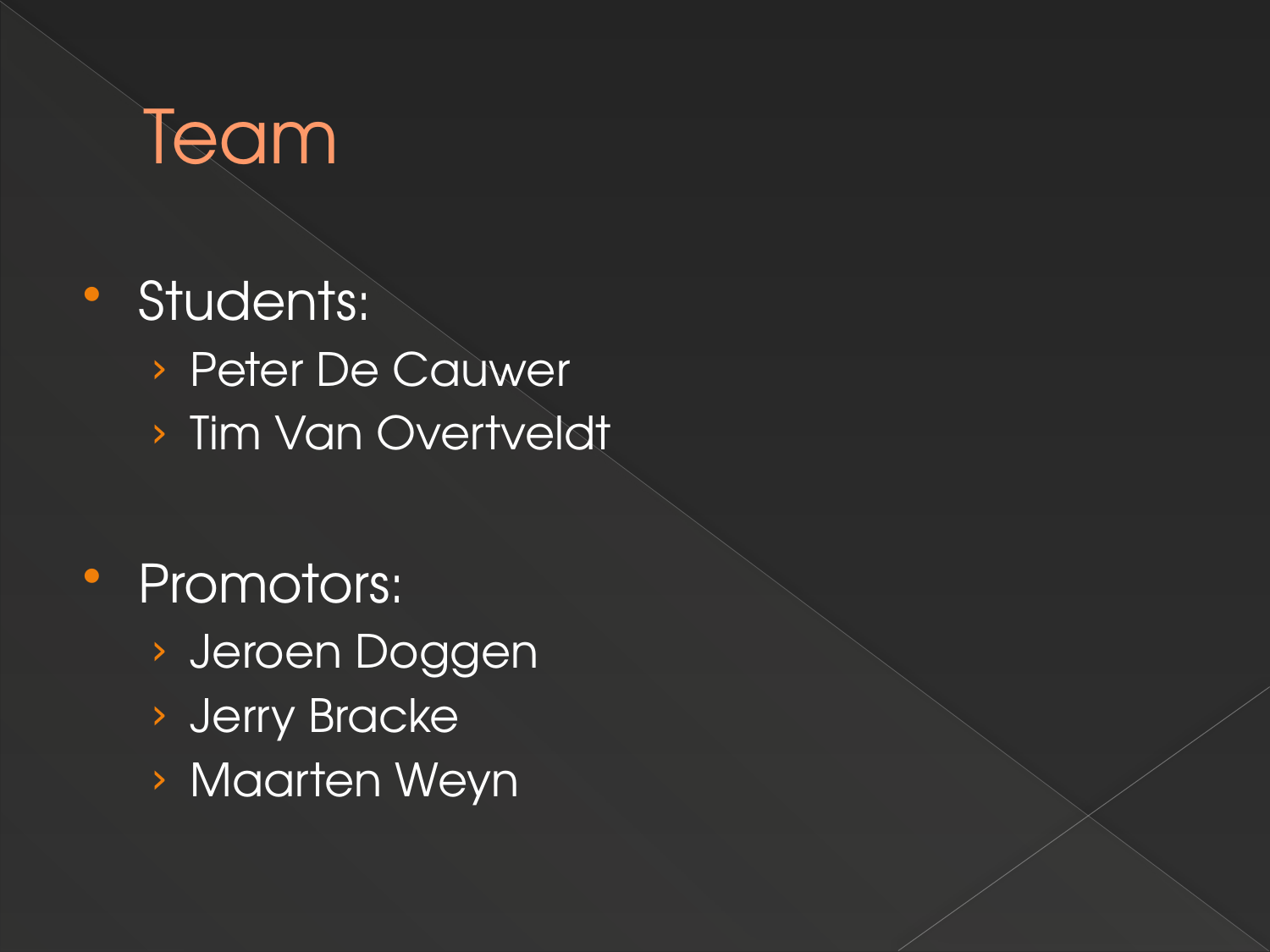

# Team
Students:
Peter De Cauwer
Tim Van Overtveldt

Promotors:
Jeroen Doggen
Jerry Bracke
Maarten Weyn